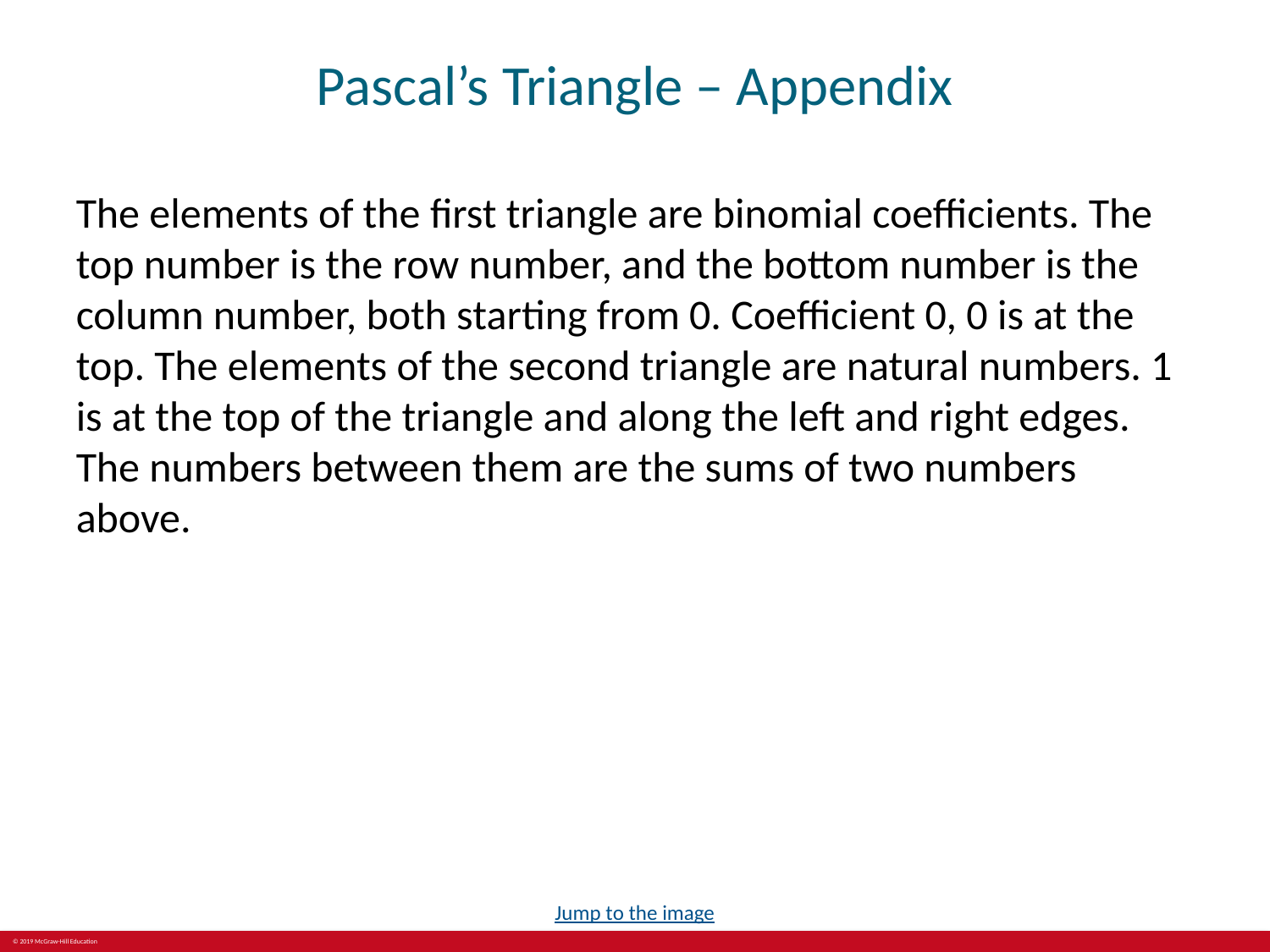

# Pascal’s Triangle – Appendix
The elements of the first triangle are binomial coefficients. The top number is the row number, and the bottom number is the column number, both starting from 0. Coefficient 0, 0 is at the top. The elements of the second triangle are natural numbers. 1 is at the top of the triangle and along the left and right edges. The numbers between them are the sums of two numbers above.
Jump to the image